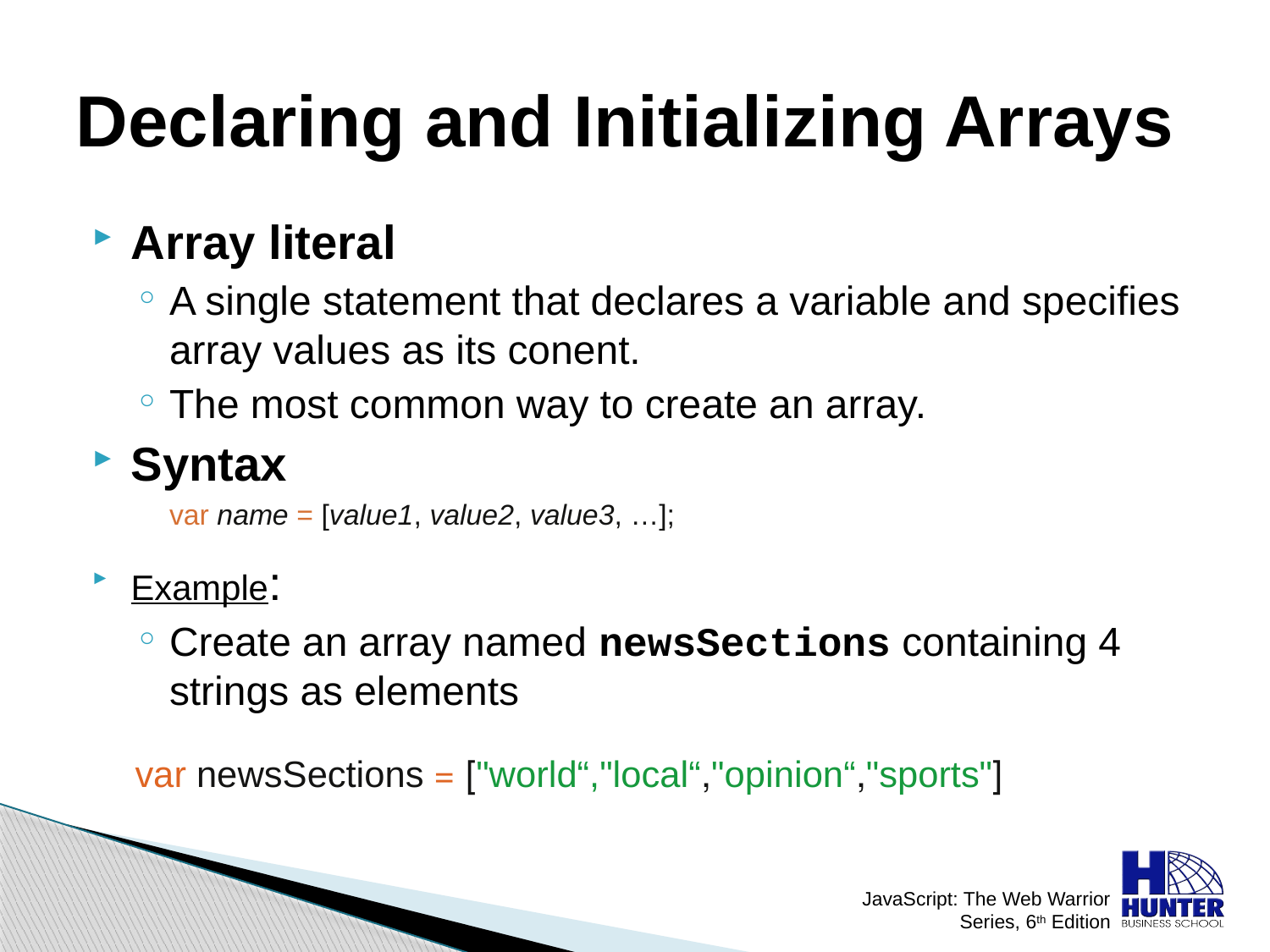

# Declaring and Initializing Arrays
Array literal
A single statement that declares a variable and specifies array values as its conent.
The most common way to create an array.
Syntax
	var name = [value1, value2, value3, …];
Example:
Create an array named newsSections containing 4 strings as elements
var newsSections = ["world“,"local“,"opinion“,"sports"]